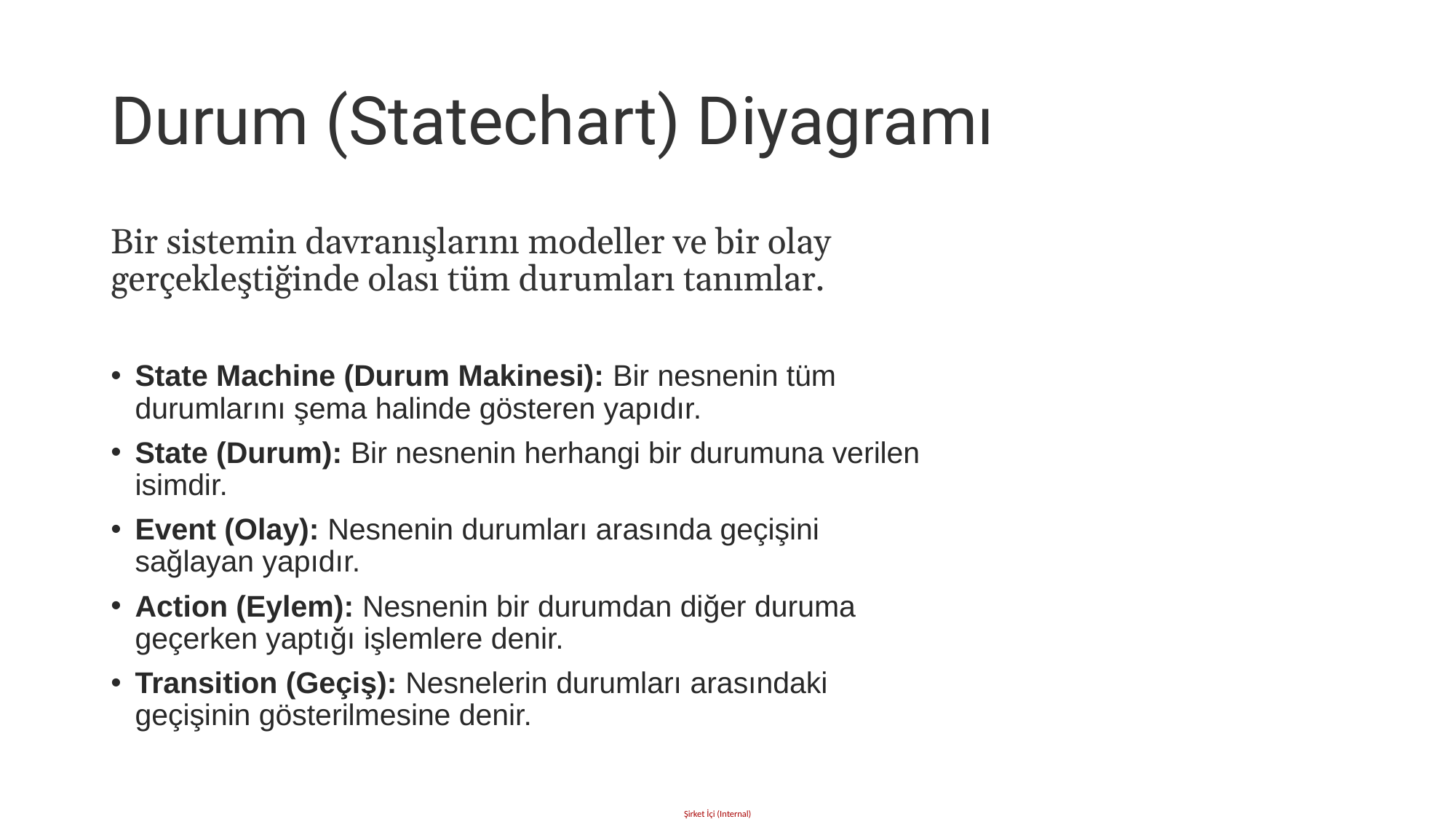

# Durum (Statechart) Diyagramı
Bir sistemin davranışlarını modeller ve bir olay gerçekleştiğinde olası tüm durumları tanımlar.

State Machine (Durum Makinesi): Bir nesnenin tüm durumlarını şema halinde gösteren yapıdır.
State (Durum): Bir nesnenin herhangi bir durumuna verilen isimdir.
Event (Olay): Nesnenin durumları arasında geçişini sağlayan yapıdır.
Action (Eylem): Nesnenin bir durumdan diğer duruma geçerken yaptığı işlemlere denir.
Transition (Geçiş): Nesnelerin durumları arasındaki geçişinin gösterilmesine denir.